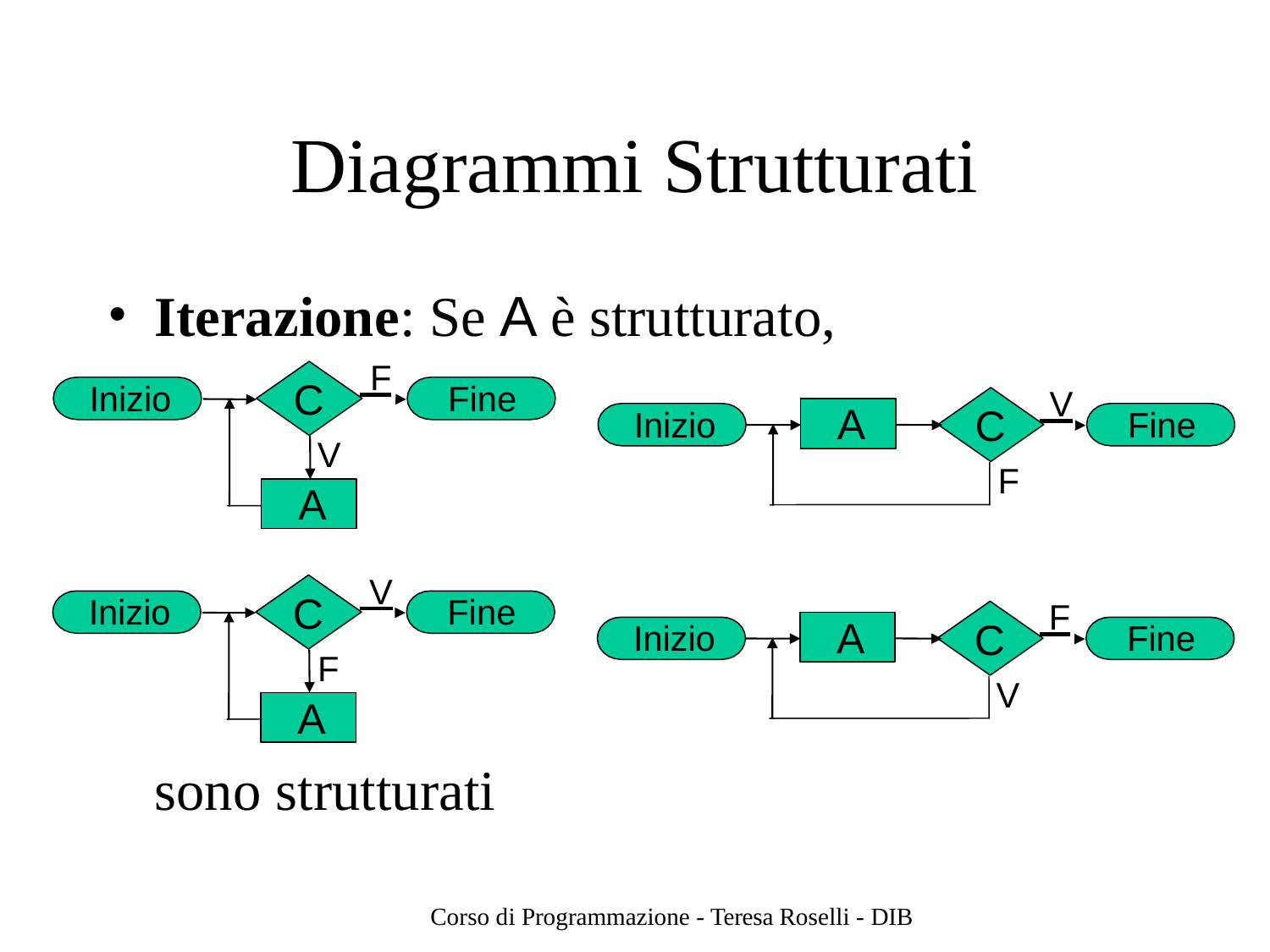

# Diagrammi Strutturati
Iterazione: Se A è strutturato,
 F

C
Inizio
Fine

 V

C

A

Inizio
Fine

V

F

A

 V

C
Inizio
Fine

 F

C

A

Inizio
Fine

F

V

A

sono strutturati
Corso di Programmazione - Teresa Roselli - DIB